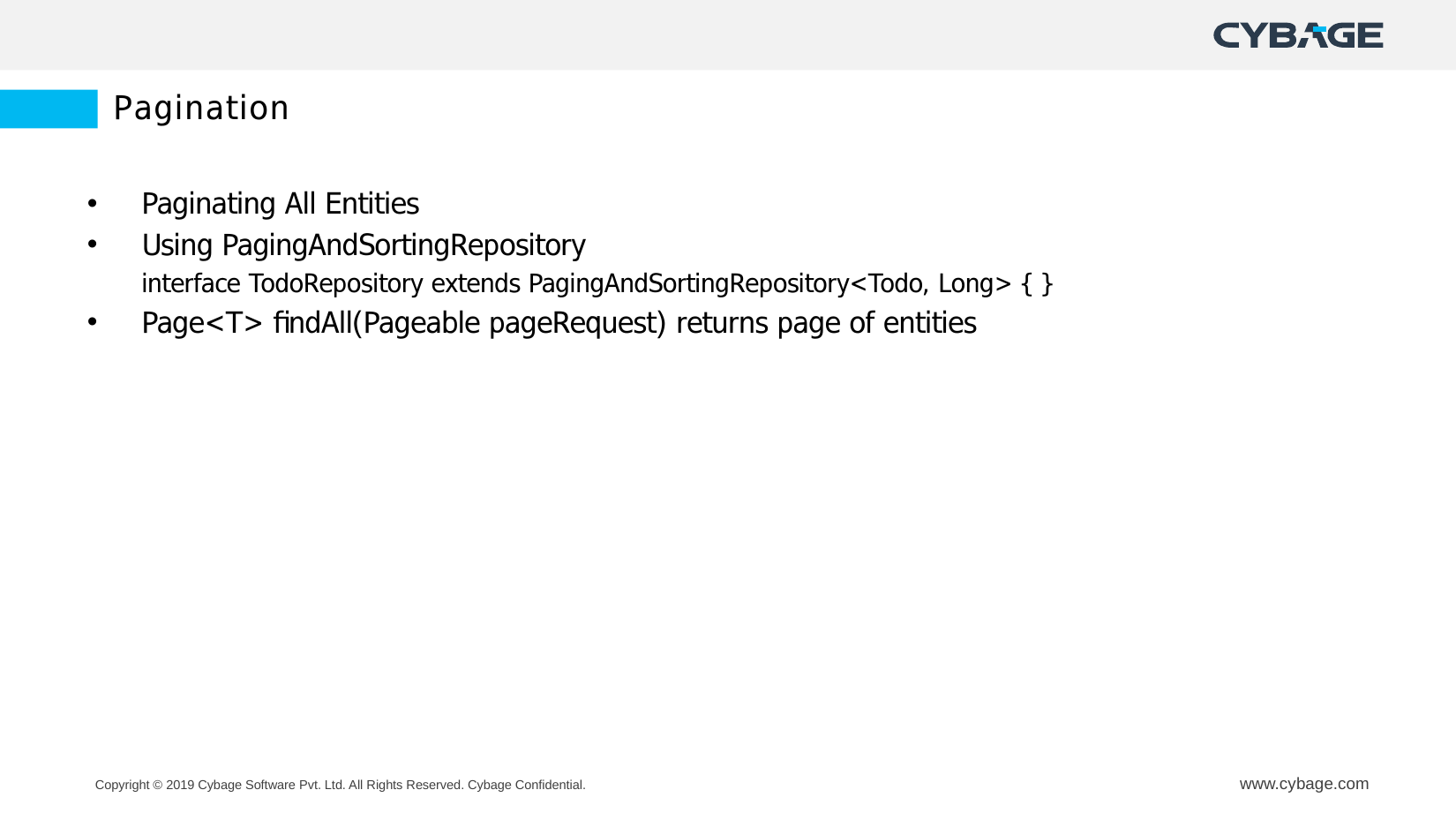

# Pagination
Paginating All Entities
Using PagingAndSortingRepository
interface TodoRepository extends PagingAndSortingRepository<Todo, Long> { }
Page<T> findAll(Pageable pageRequest) returns page of entities